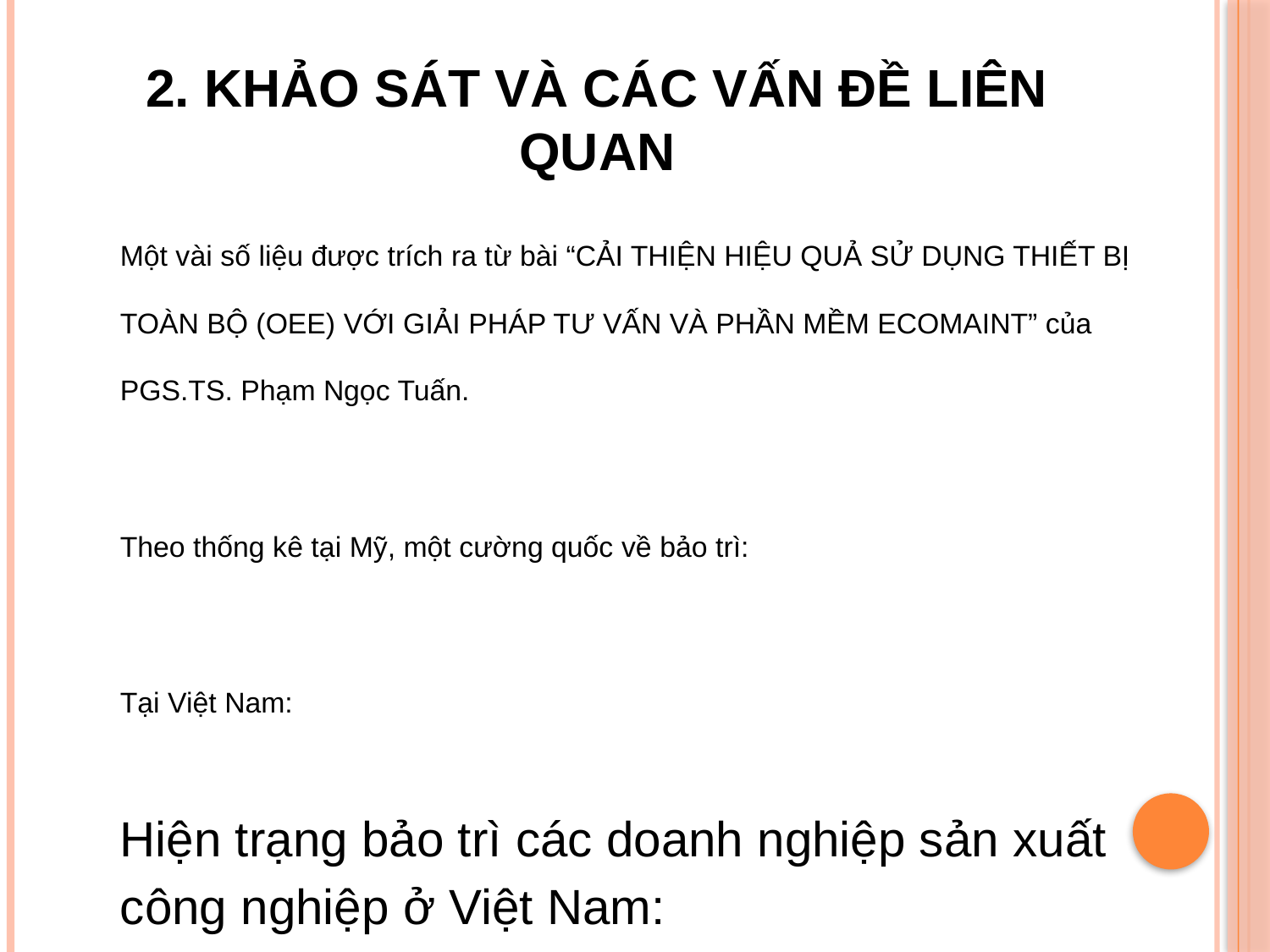

# 2. KHẢO SÁT VÀ CÁC VẤN ĐỀ LIÊN QUAN
	Một vài số liệu được trích ra từ bài “CẢI THIỆN HIỆU QUẢ SỬ DỤNG THIẾT BỊ TOÀN BỘ (OEE) VỚI GIẢI PHÁP TƯ VẤN VÀ PHẦN MỀM ECOMAINT” của PGS.TS. Phạm Ngọc Tuấn.

	Theo thống kê tại Mỹ, một cường quốc về bảo trì:

	Tại Việt Nam:

	Hiện trạng bảo trì các doanh nghiệp sản xuất công nghiệp ở Việt Nam: